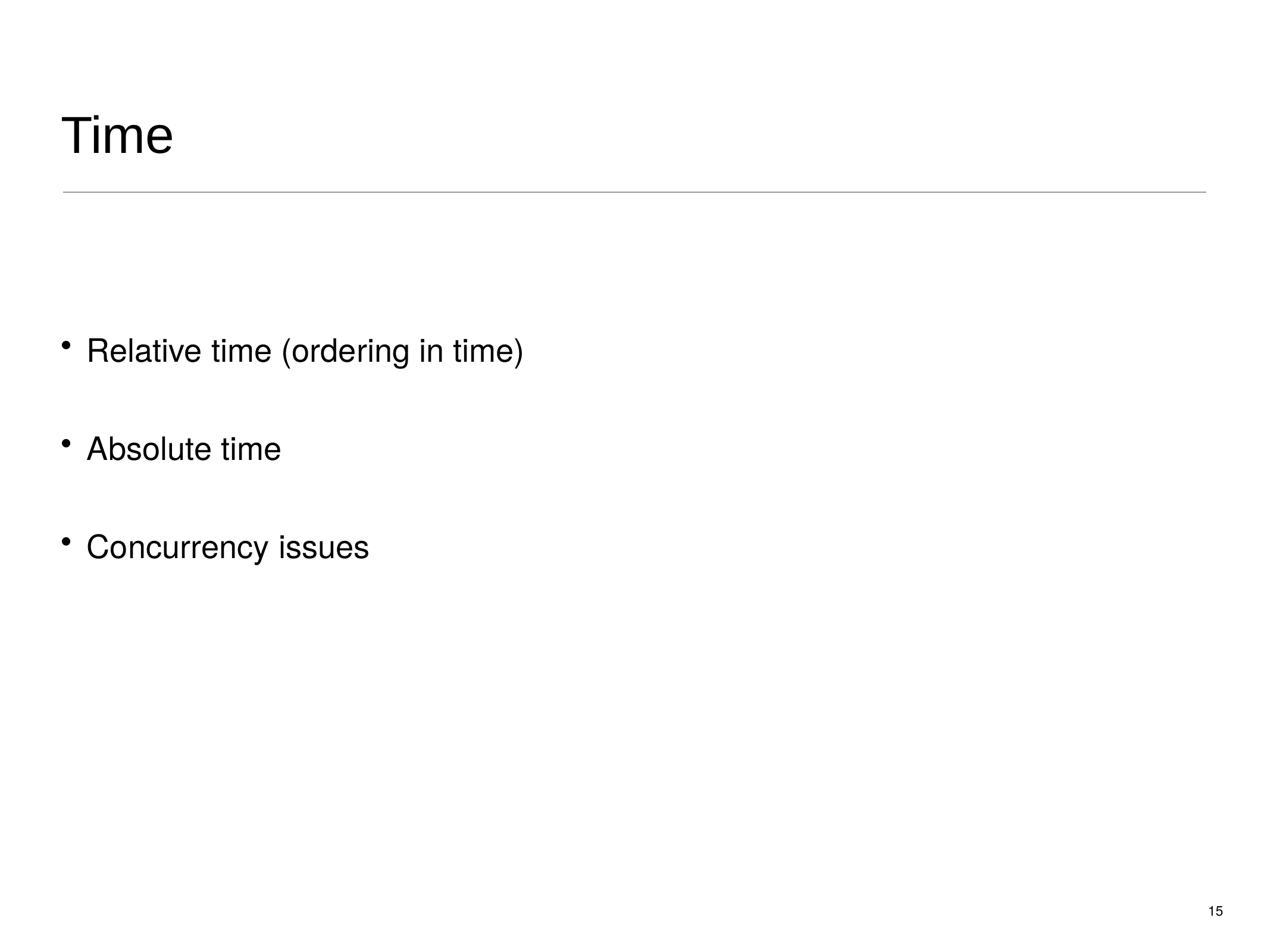

# Time

Relative time (ordering in time)
Absolute time
Concurrency issues
15